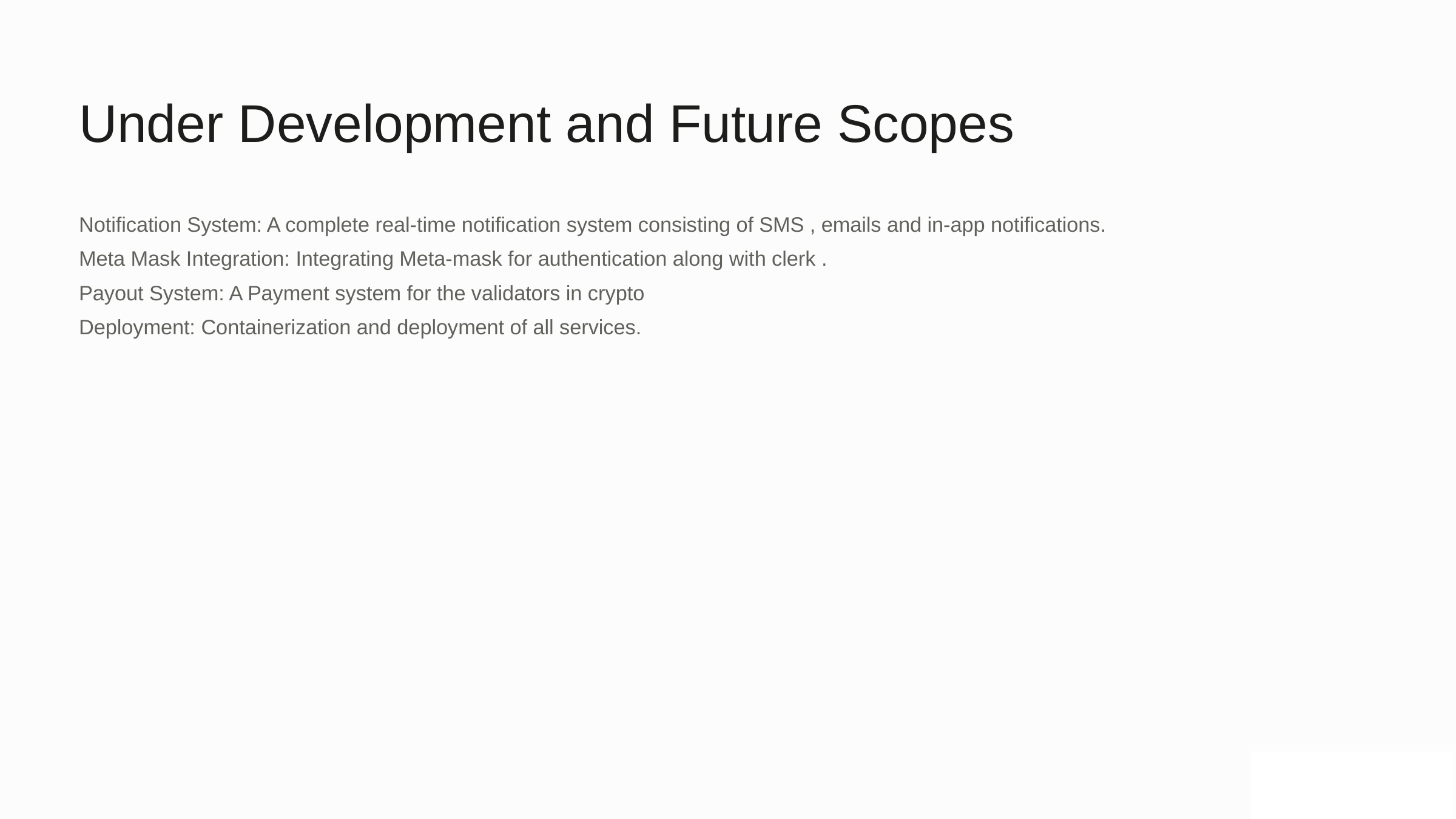

Under Development and Future Scopes
Notification System: A complete real-time notification system consisting of SMS , emails and in-app notifications.
Meta Mask Integration: Integrating Meta-mask for authentication along with clerk .
Payout System: A Payment system for the validators in crypto
Deployment: Containerization and deployment of all services.